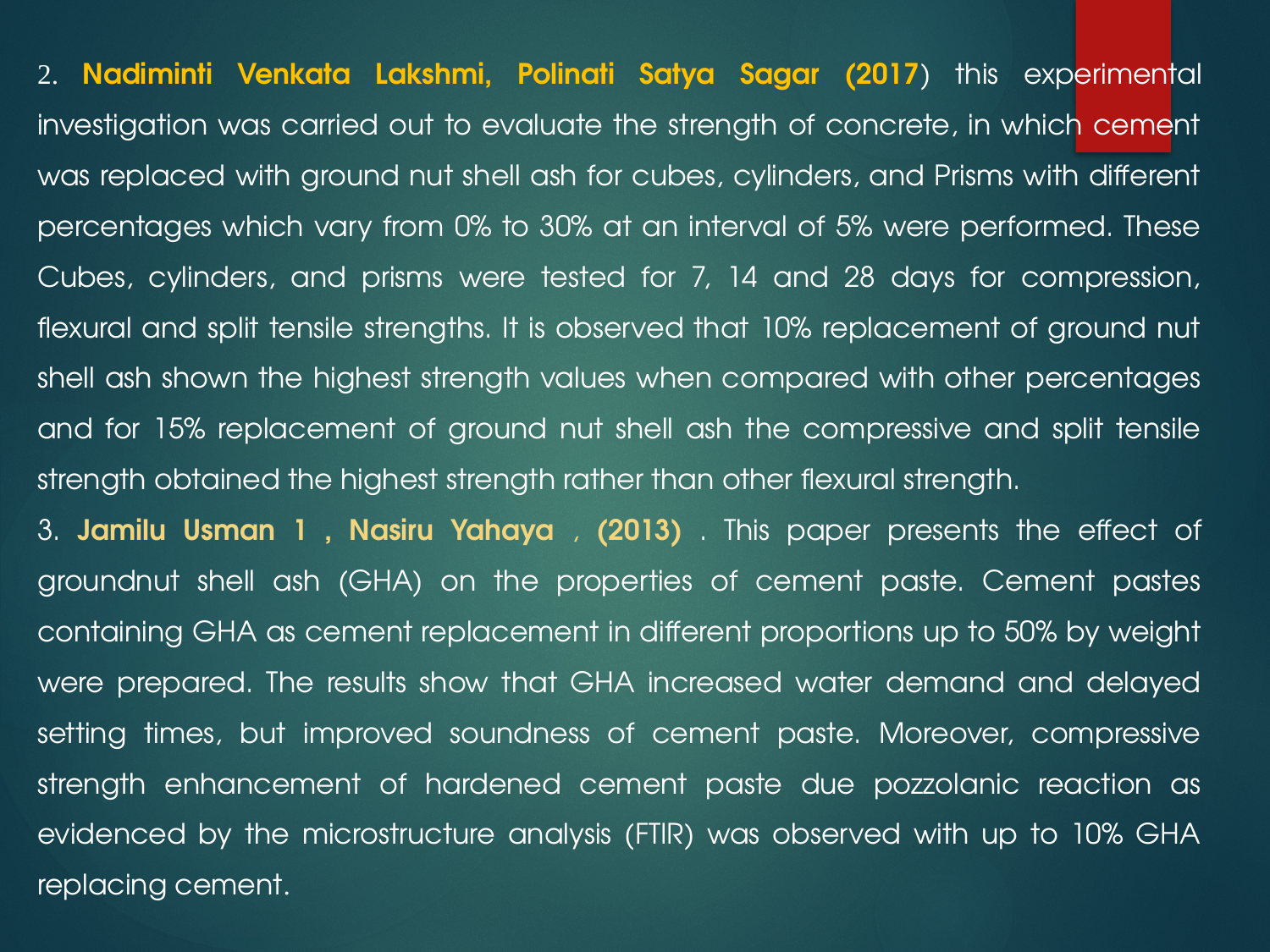

2. Nadiminti Venkata Lakshmi, Polinati Satya Sagar (2017) this experimental investigation was carried out to evaluate the strength of concrete, in which cement was replaced with ground nut shell ash for cubes, cylinders, and Prisms with different percentages which vary from 0% to 30% at an interval of 5% were performed. These Cubes, cylinders, and prisms were tested for 7, 14 and 28 days for compression, flexural and split tensile strengths. It is observed that 10% replacement of ground nut shell ash shown the highest strength values when compared with other percentages and for 15% replacement of ground nut shell ash the compressive and split tensile strength obtained the highest strength rather than other flexural strength.
3. Jamilu Usman 1 , Nasiru Yahaya , (2013) . This paper presents the effect of groundnut shell ash (GHA) on the properties of cement paste. Cement pastes containing GHA as cement replacement in different proportions up to 50% by weight were prepared. The results show that GHA increased water demand and delayed setting times, but improved soundness of cement paste. Moreover, compressive strength enhancement of hardened cement paste due pozzolanic reaction as evidenced by the microstructure analysis (FTIR) was observed with up to 10% GHA replacing cement.